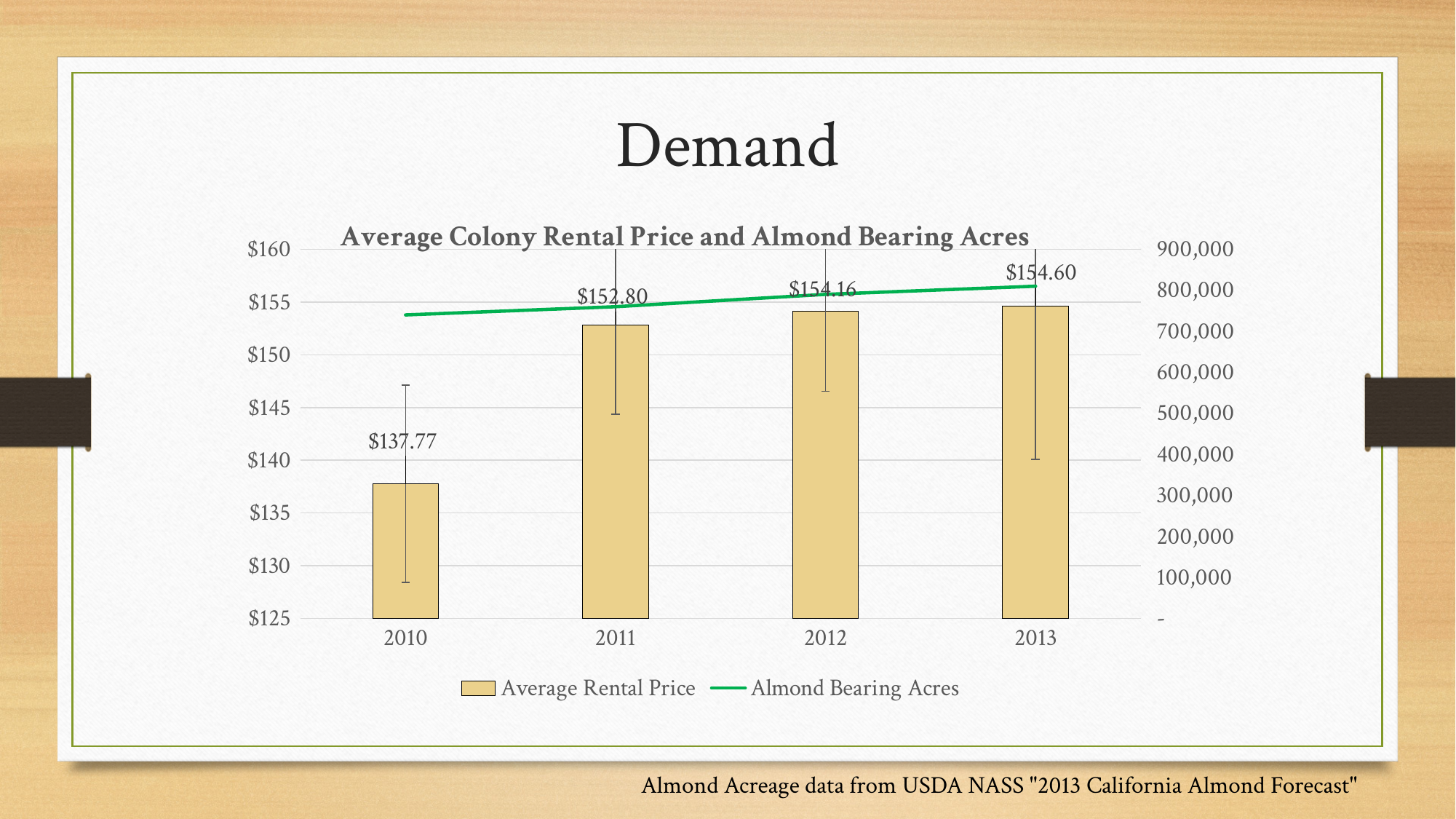

Demand

### Chart: Average Colony Rental Price and Almond Bearing Acres

| Category | Average Rental Price | Almond Bearing Acres |
|---|---|---|
| 2010 | 137.77 | 740000.0 |
| 2011 | 152.8 | 760000.0 |
| 2012 | 154.16 | 790000.0 |
| 2013 | 154.6 | 810000.0 |
Almond Acreage data from USDA NASS "2013 California Almond Forecast"